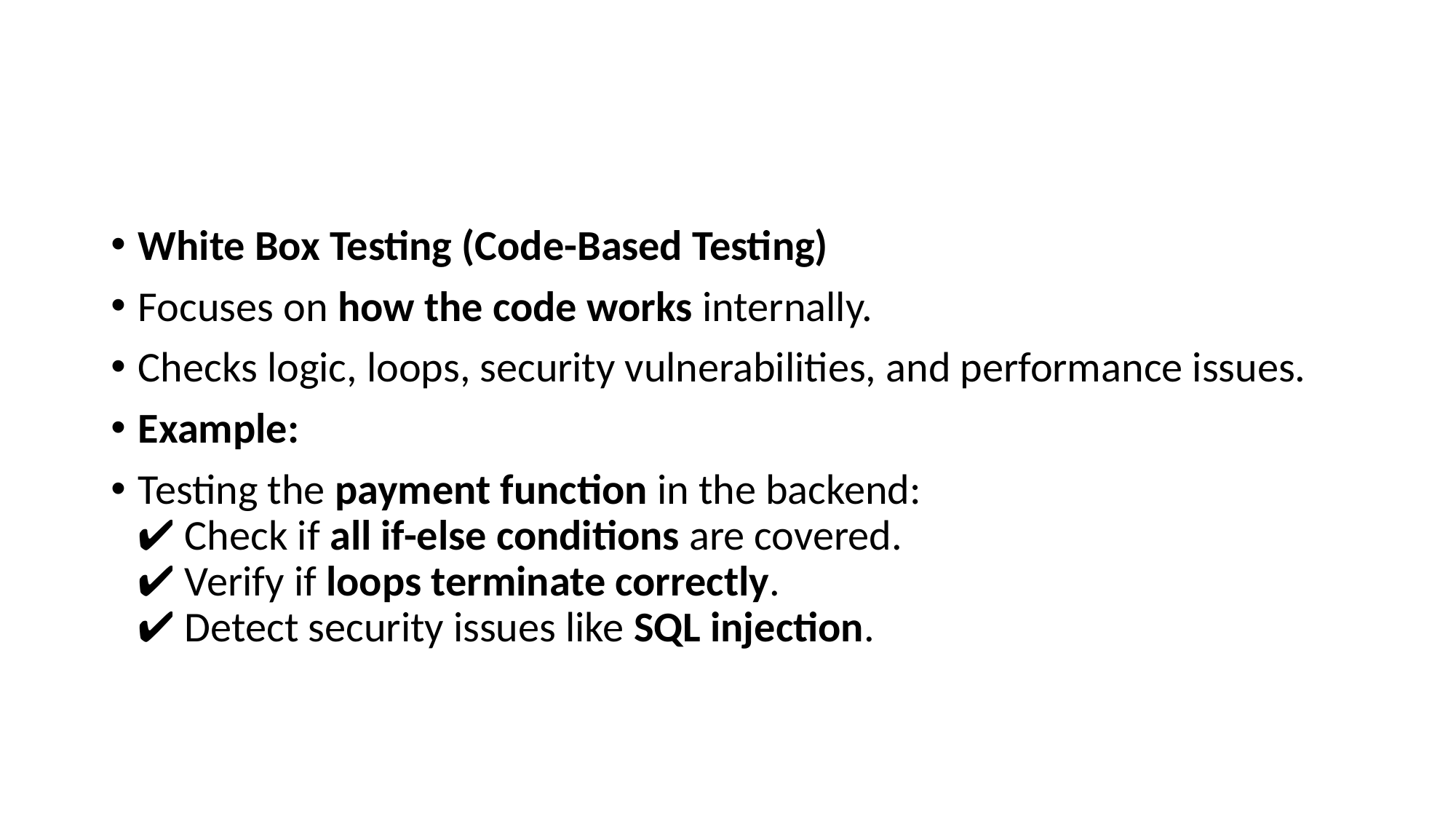

#
White Box Testing (Code-Based Testing)
Focuses on how the code works internally.
Checks logic, loops, security vulnerabilities, and performance issues.
Example:
Testing the payment function in the backend:
✔ Check if all if-else conditions are covered.
✔ Verify if loops terminate correctly.
✔ Detect security issues like SQL injection.